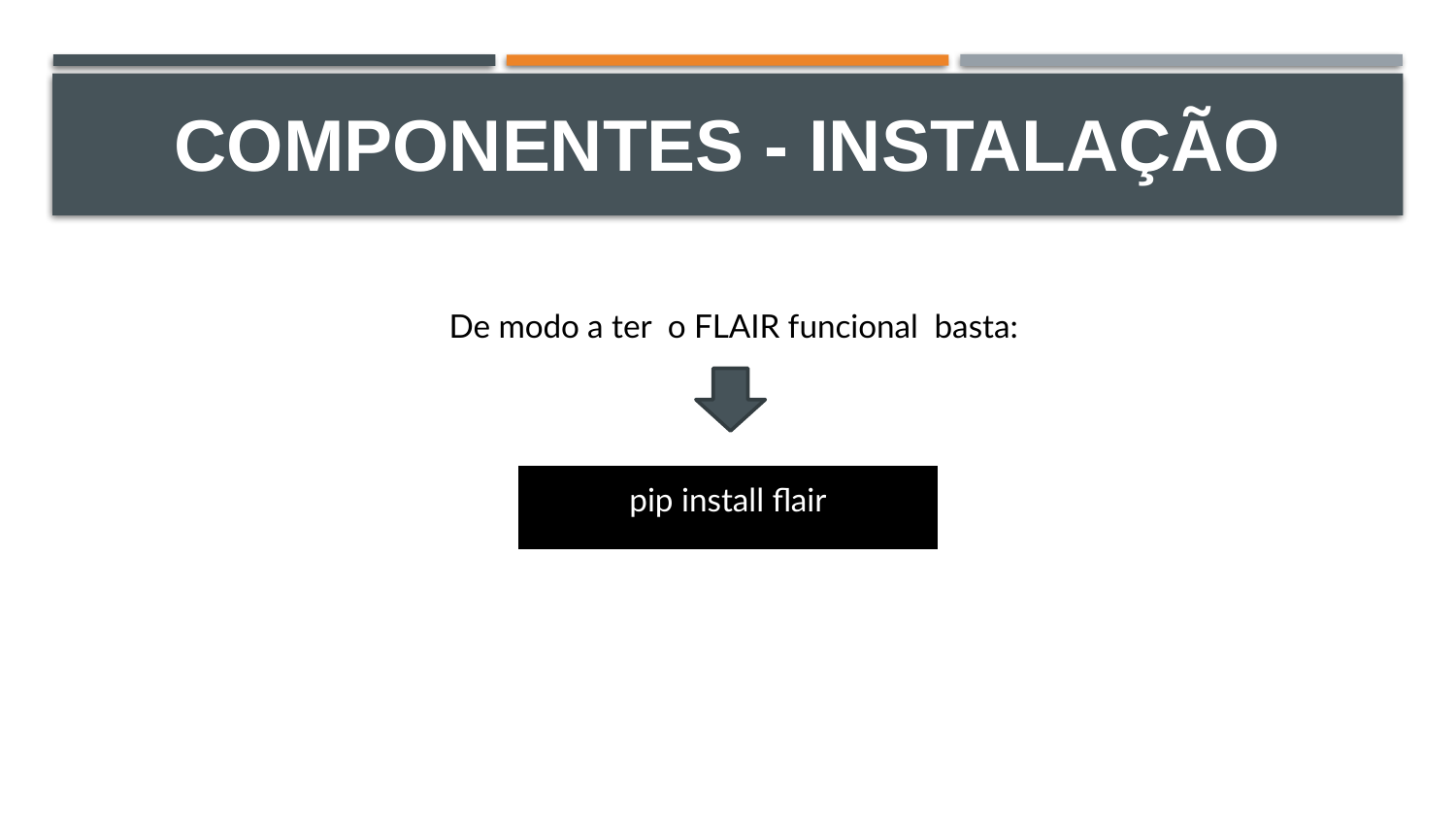

# Componentes - Instalação
De modo a ter  o FLAIR funcional  basta:

pip install flair